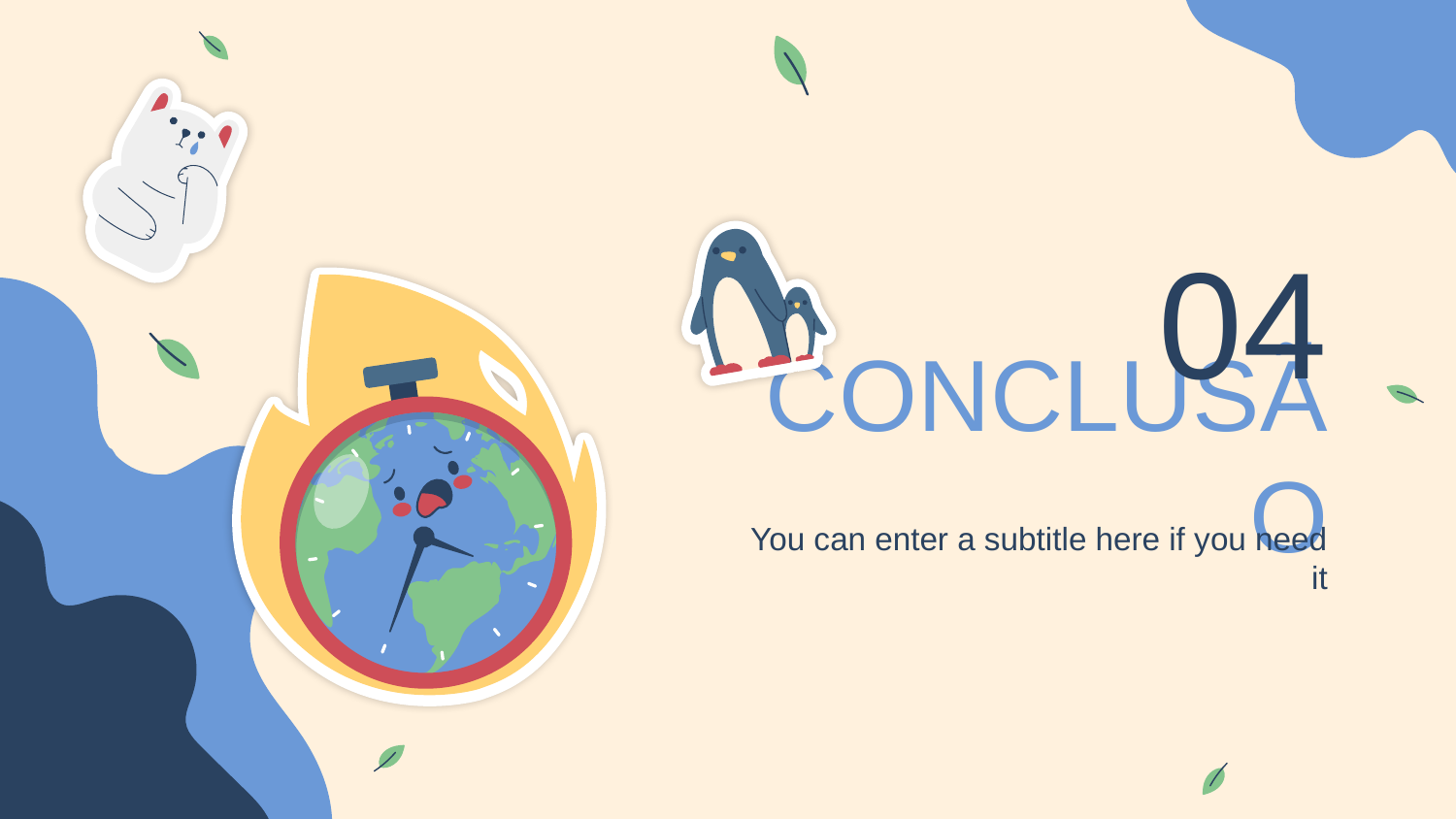

04

# CONCLUSÃO
You can enter a subtitle here if you need it